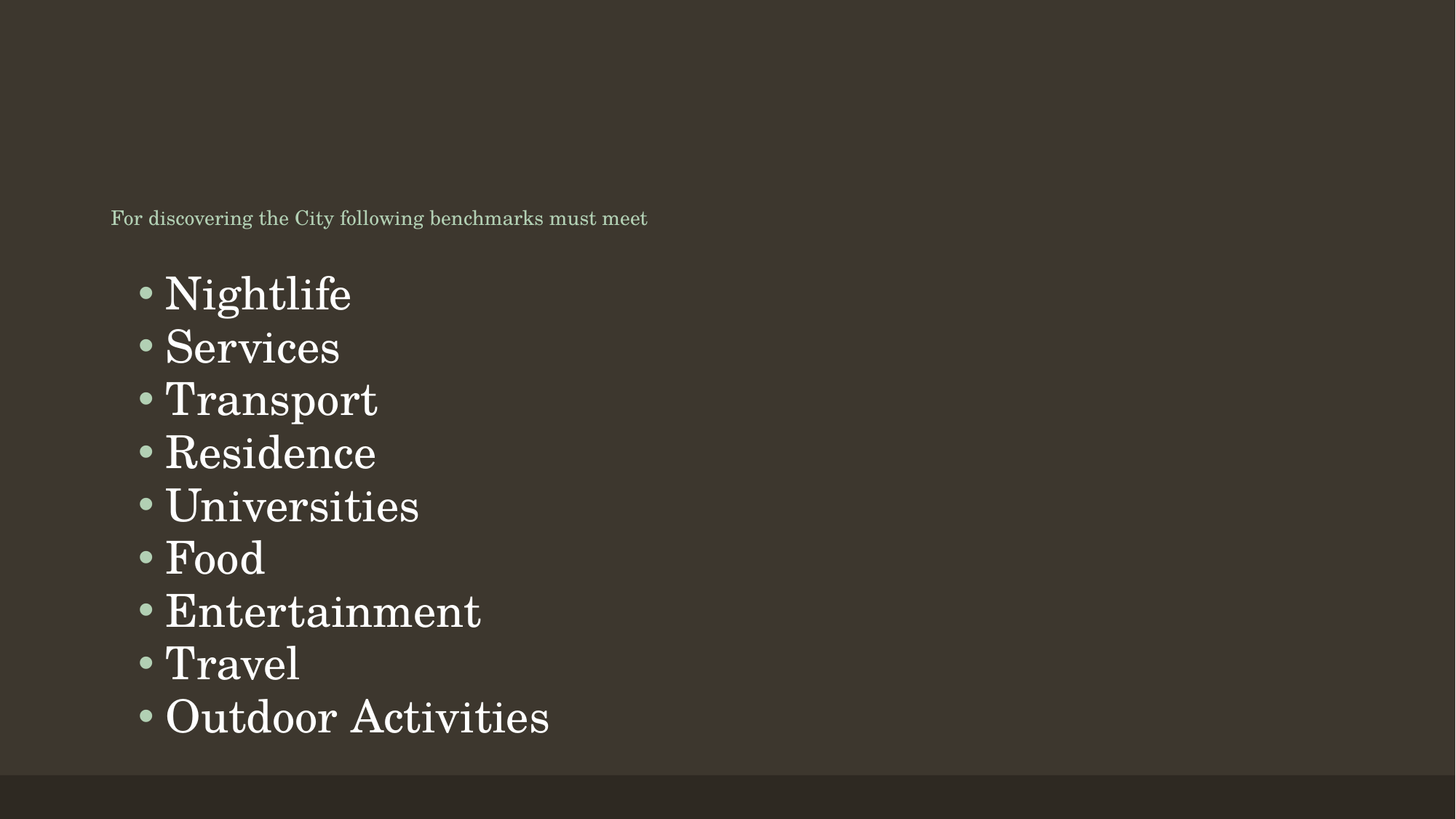

# For discovering the City following benchmarks must meet
Nightlife
Services
Transport
Residence
Universities
Food
Entertainment
Travel
Outdoor Activities